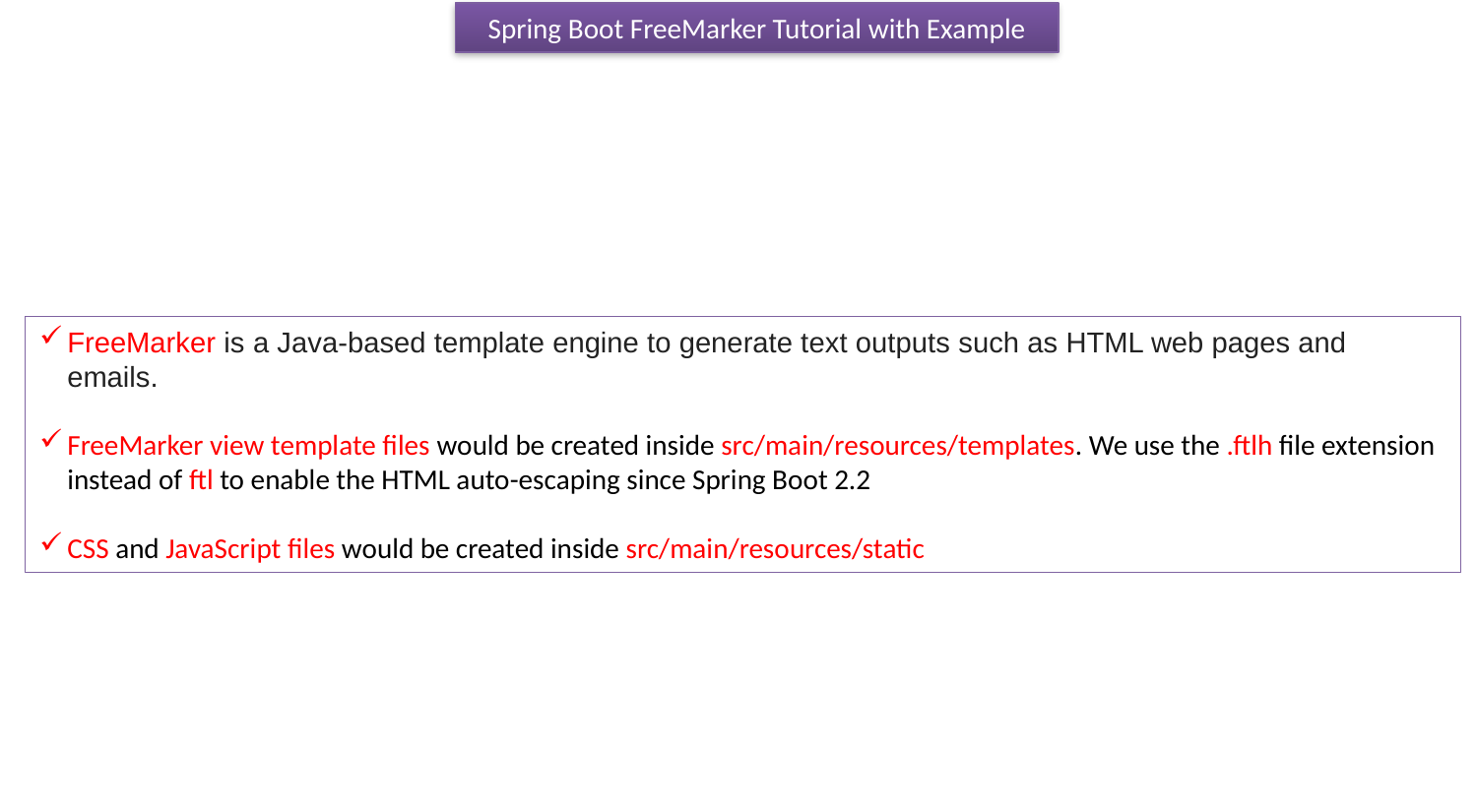

Spring Boot FreeMarker Tutorial with Example

FreeMarker is a Java-based template engine to generate text outputs such as HTML web pages and emails.
FreeMarker view template files would be created inside src/main/resources/templates. We use the .ftlh file extension instead of ftl to enable the HTML auto-escaping since Spring Boot 2.2

CSS and JavaScript files would be created inside src/main/resources/static